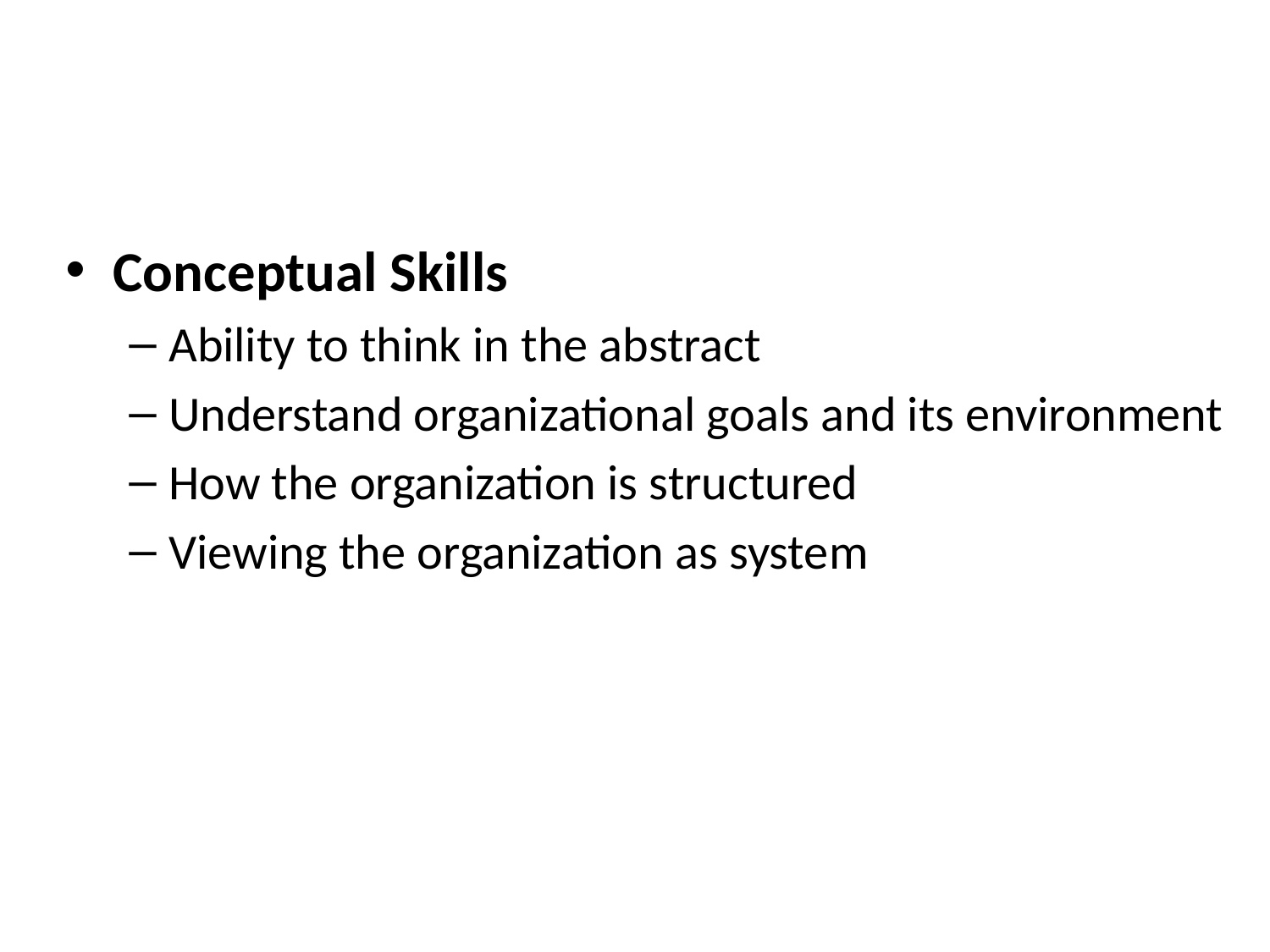

#
Conceptual Skills
Ability to think in the abstract
Understand organizational goals and its environment
How the organization is structured
Viewing the organization as system